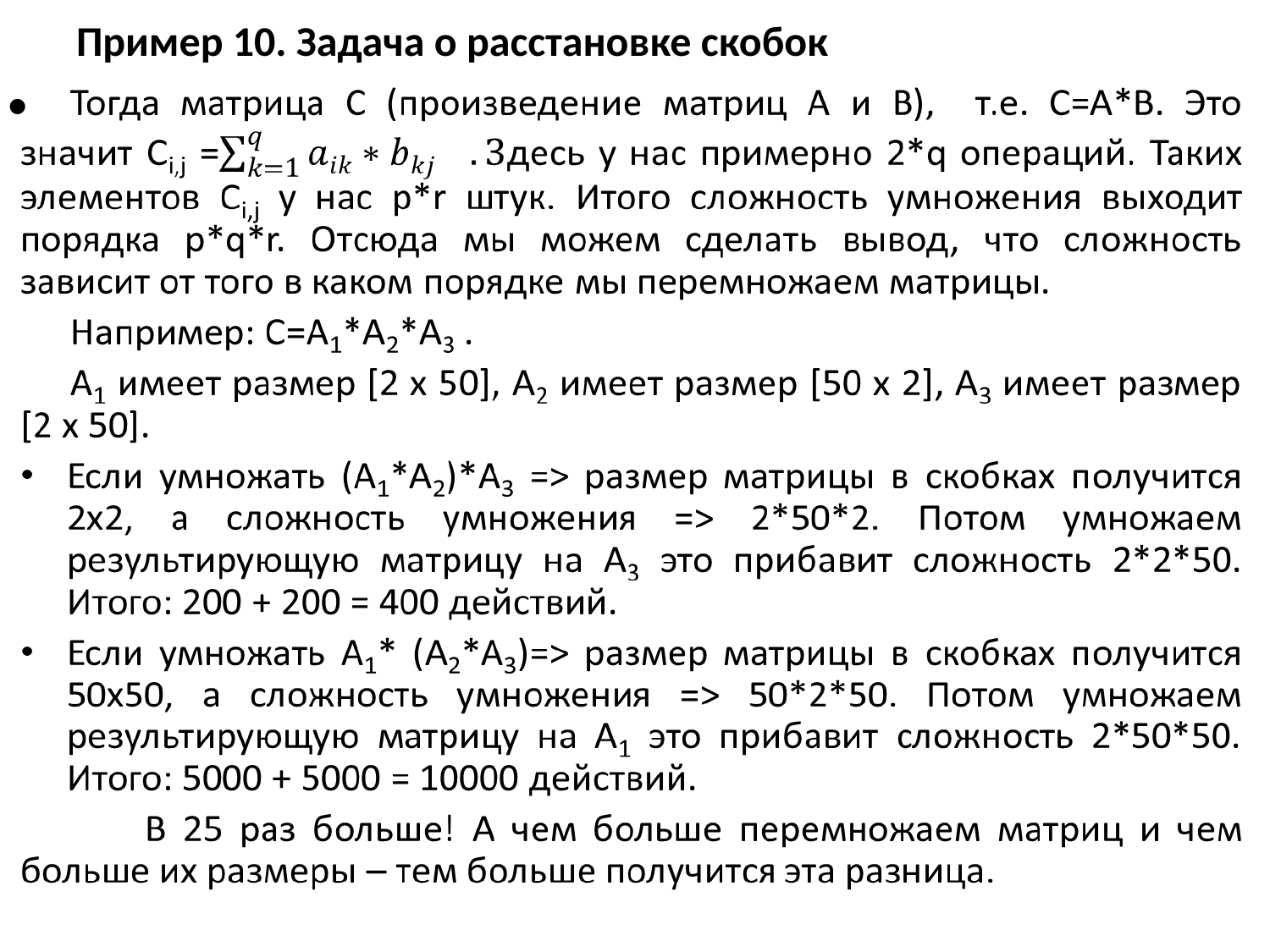

# Пример 10. Задача о расстановке скобок